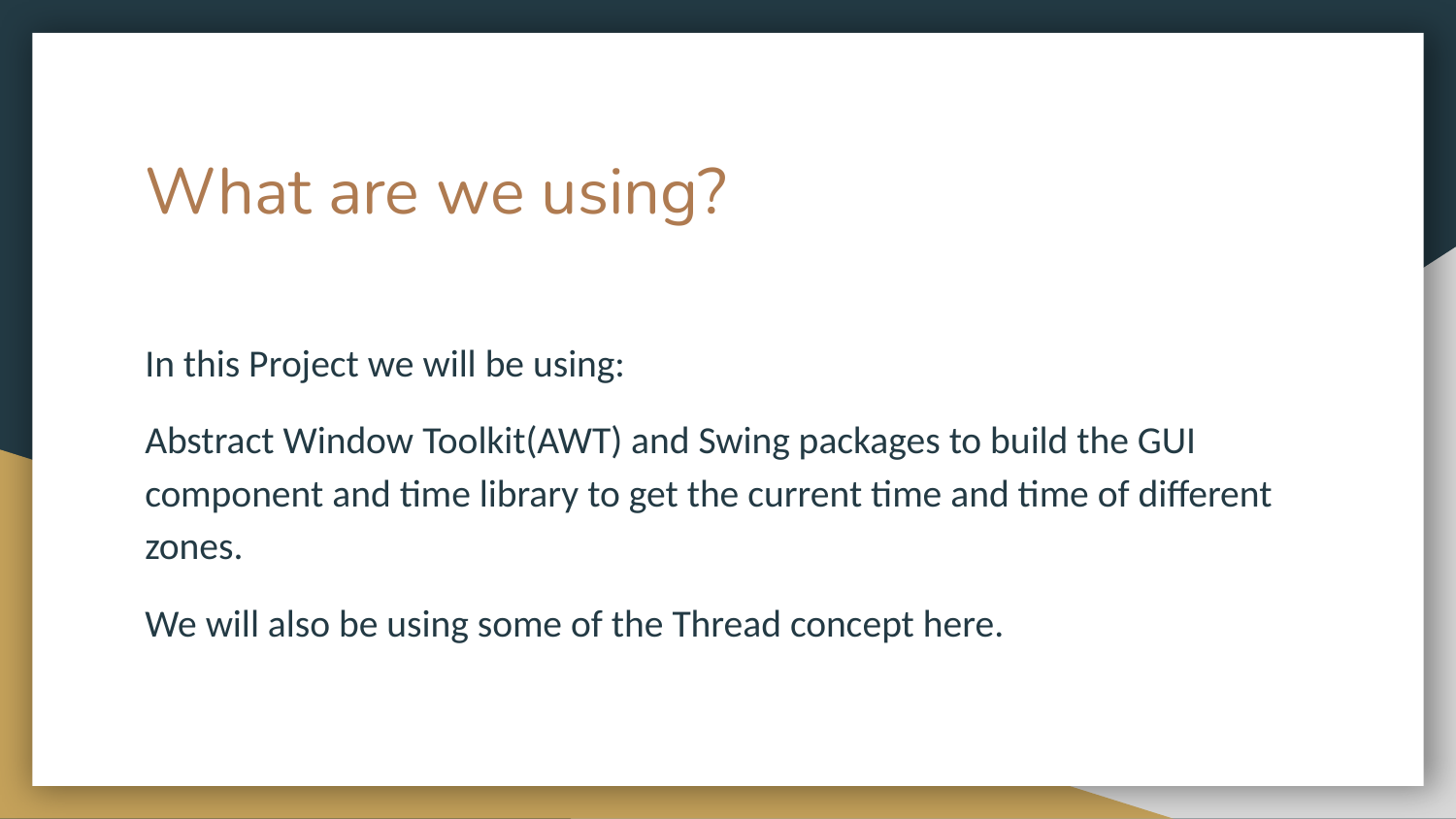

# What are we using?
In this Project we will be using:
Abstract Window Toolkit(AWT) and Swing packages to build the GUI component and time library to get the current time and time of different zones.
We will also be using some of the Thread concept here.